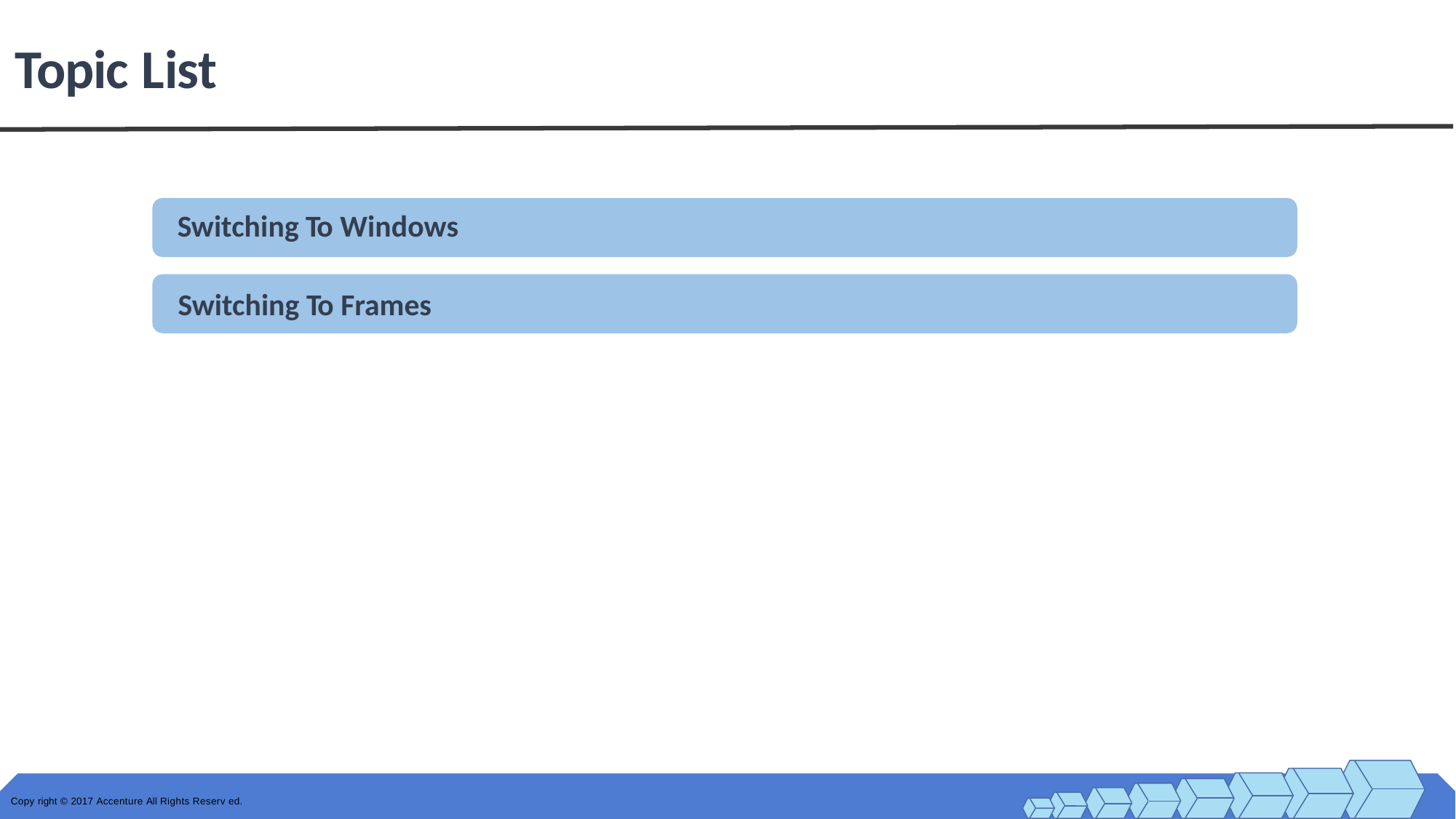

# Topic List

Switching To Windows

Switching To Frames

Copy right © 2017 Accenture All Rights Reserv ed.